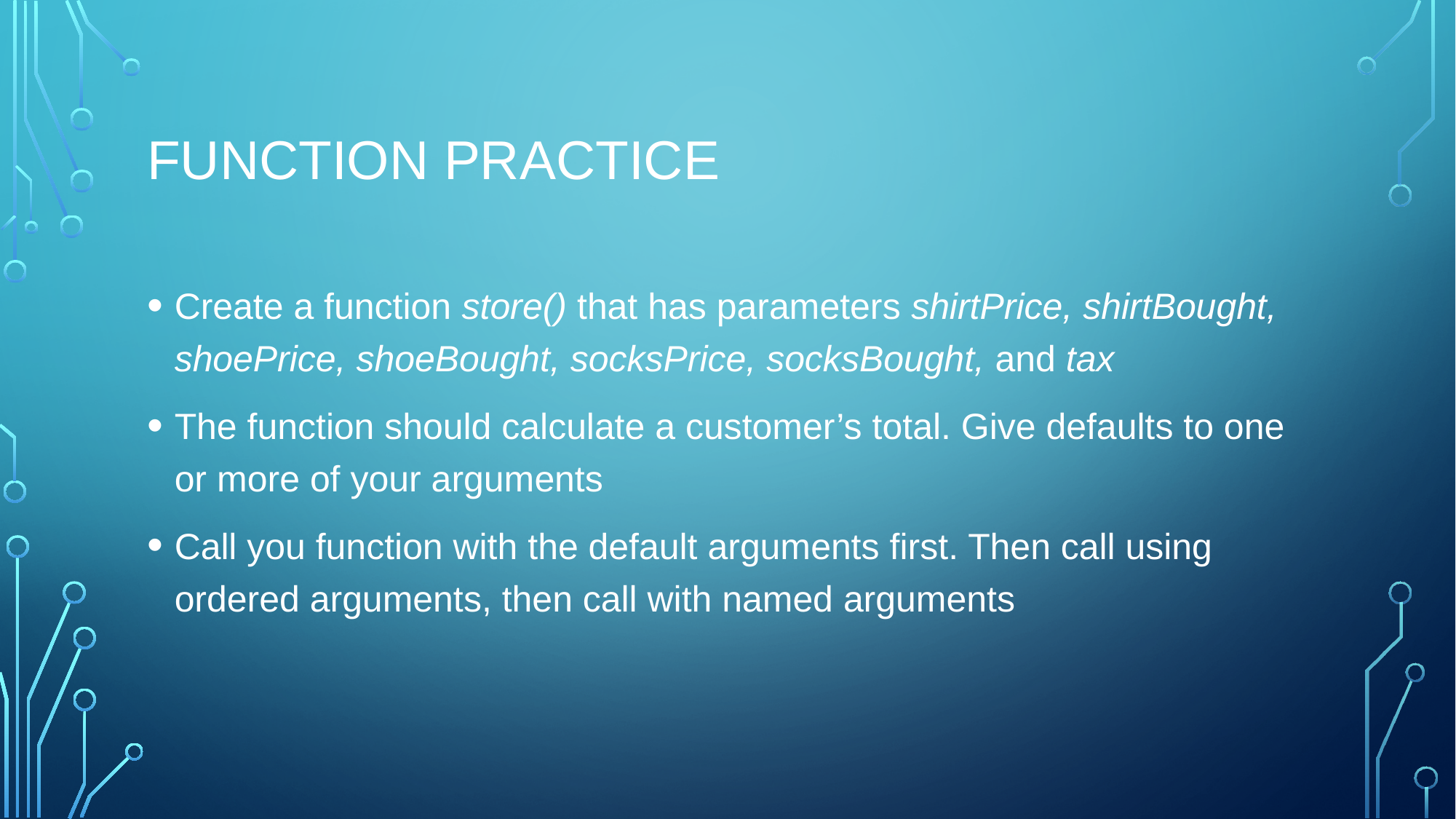

# Function practice
Create a function store() that has parameters shirtPrice, shirtBought, shoePrice, shoeBought, socksPrice, socksBought, and tax
The function should calculate a customer’s total. Give defaults to one or more of your arguments
Call you function with the default arguments first. Then call using ordered arguments, then call with named arguments